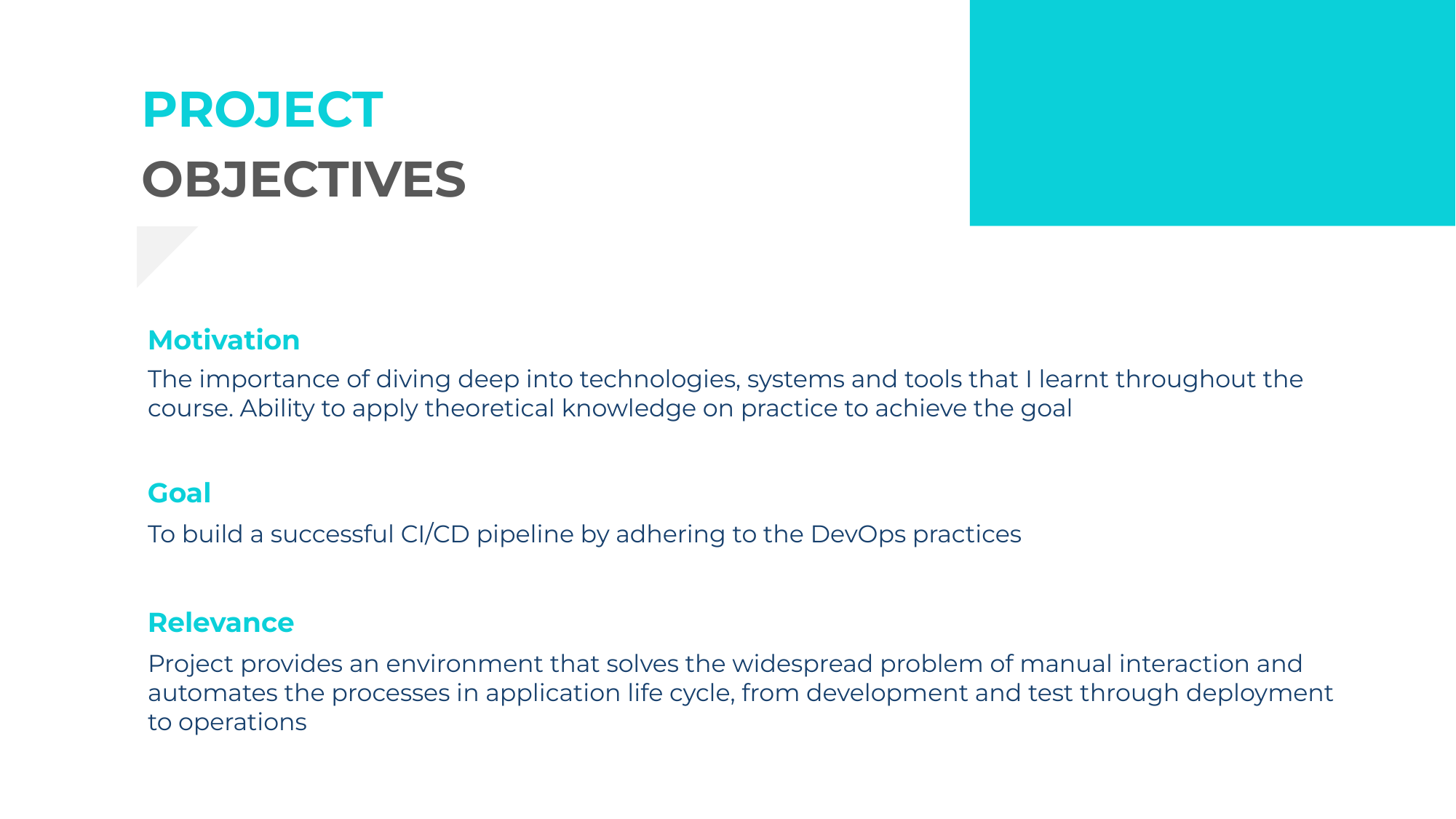

PROJECT
OBJECTIVES

Motivation
The importance of diving deep into technologies, systems and tools that I learnt throughout the course. Ability to apply theoretical knowledge on practice to achieve the goal

Goal
To build a successful CI/CD pipeline by adhering to the DevOps practices

Relevance
Project provides an environment that solves the widespread problem of manual interaction and automates the processes in application life cycle, from development and test through deployment to operations